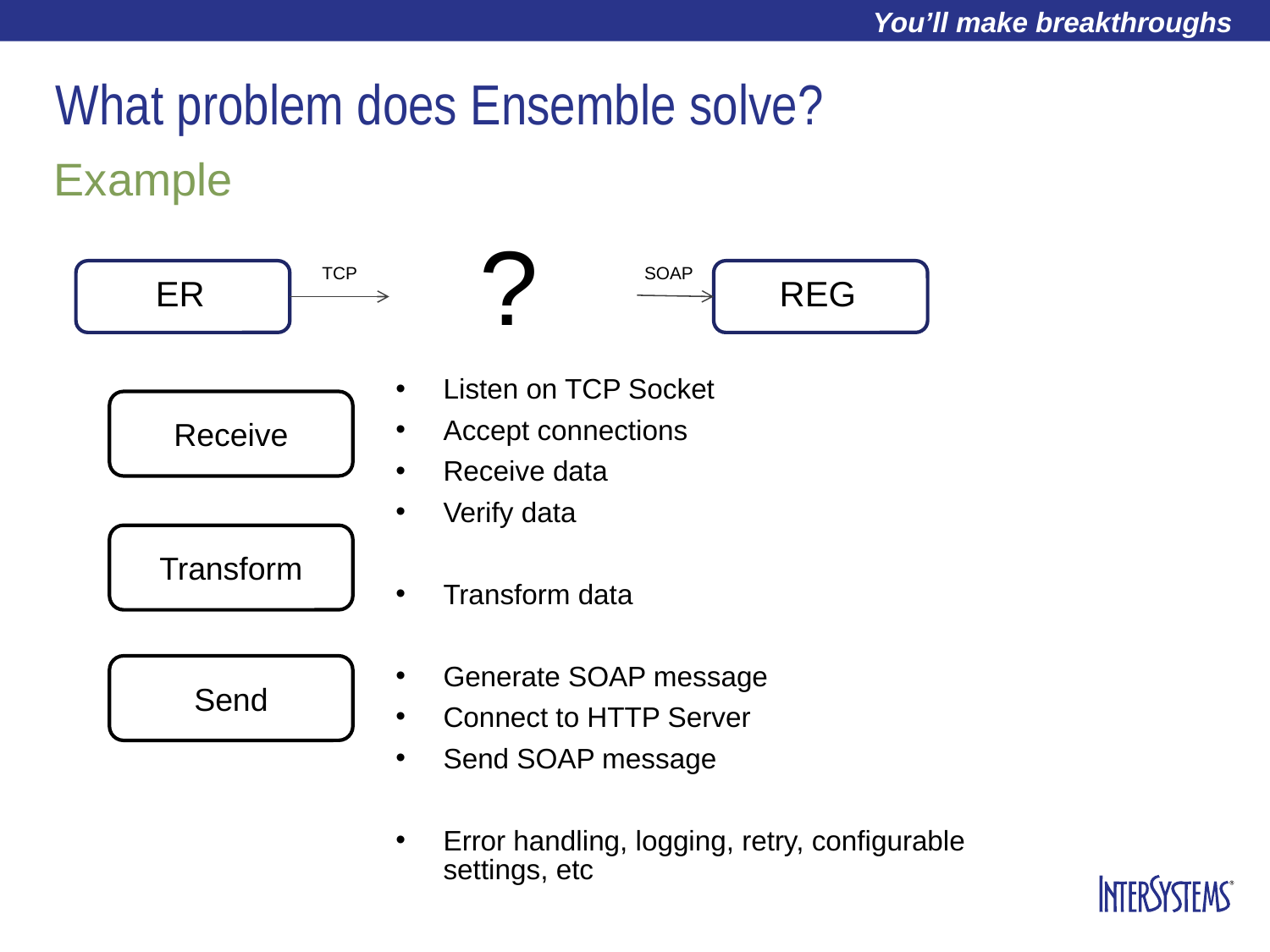

# What problem does Ensemble solve?
Example
?
SOAP
TCP

REG

ER
Listen on TCP Socket
Accept connections
Receive data
Verify data

Transform data

Generate SOAP message
Connect to HTTP Server
Send SOAP message

Error handling, logging, retry, configurable settings, etc
Receive
Transform
Send